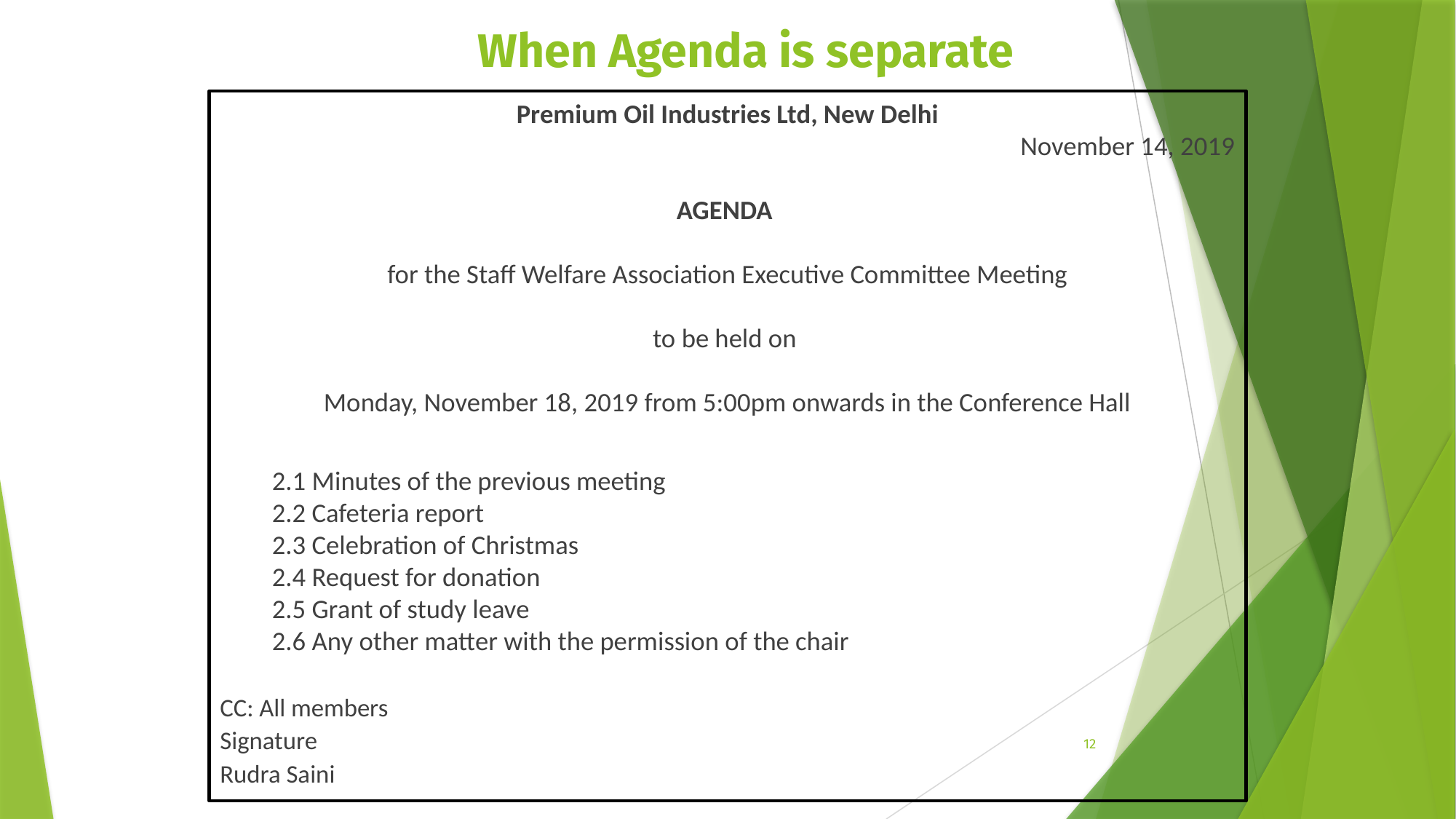

# When Agenda is separate
Premium Oil Industries Ltd, New Delhi
November 14, 2019

AGENDA

for the Staff Welfare Association Executive Committee Meeting

to be held on

Monday, November 18, 2019 from 5:00pm onwards in the Conference Hall

2.1 Minutes of the previous meeting
2.2 Cafeteria report
2.3 Celebration of Christmas
2.4 Request for donation
2.5 Grant of study leave
2.6 Any other matter with the permission of the chair

CC: All members
Signature
Rudra Saini
12